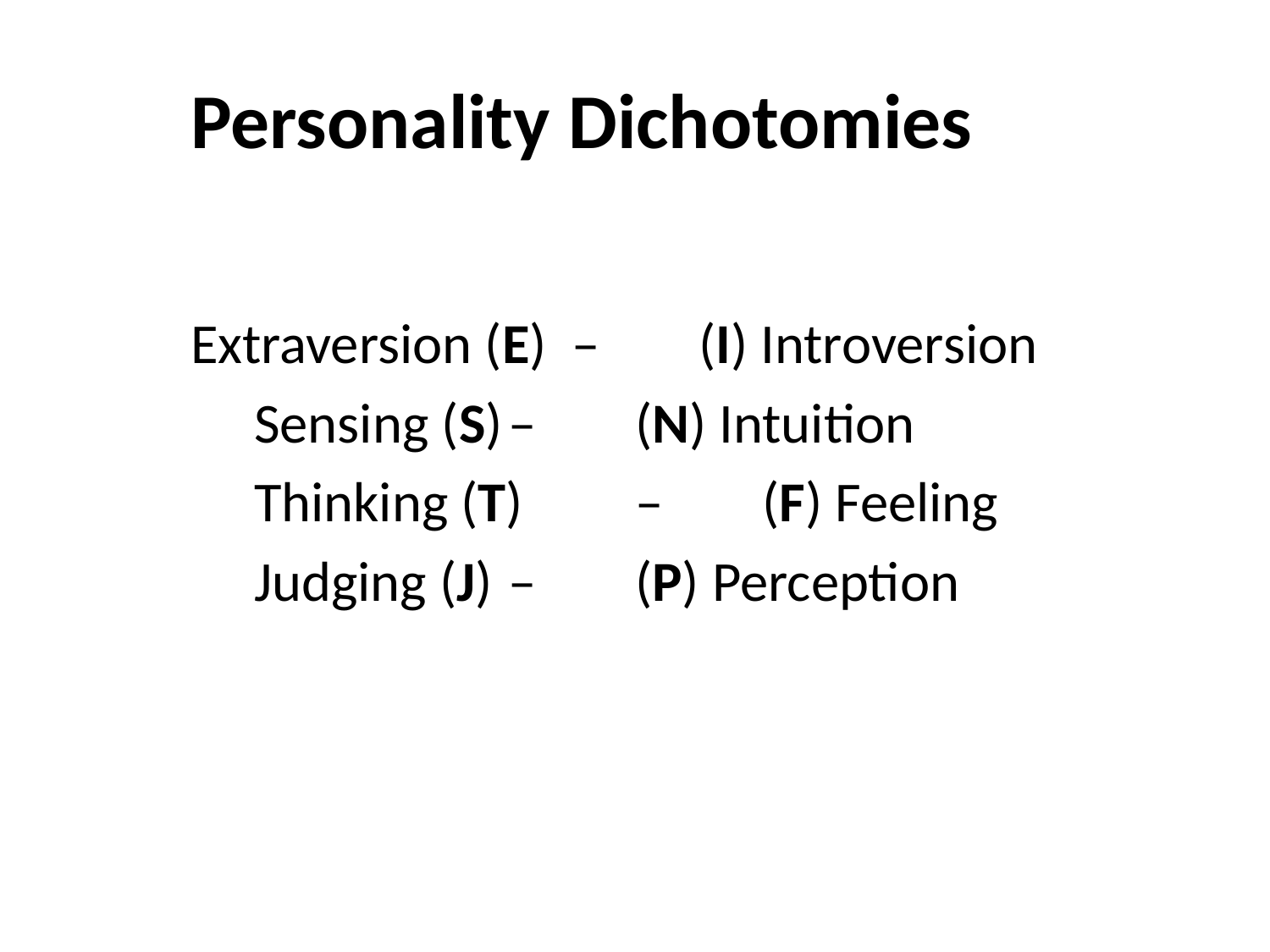

# Personality Dichotomies

Extraversion (E)	–	(I) Introversion
Sensing (S)	–	(N) Intuition
Thinking (T)	–	(F) Feeling
Judging (J)	–	(P) Perception